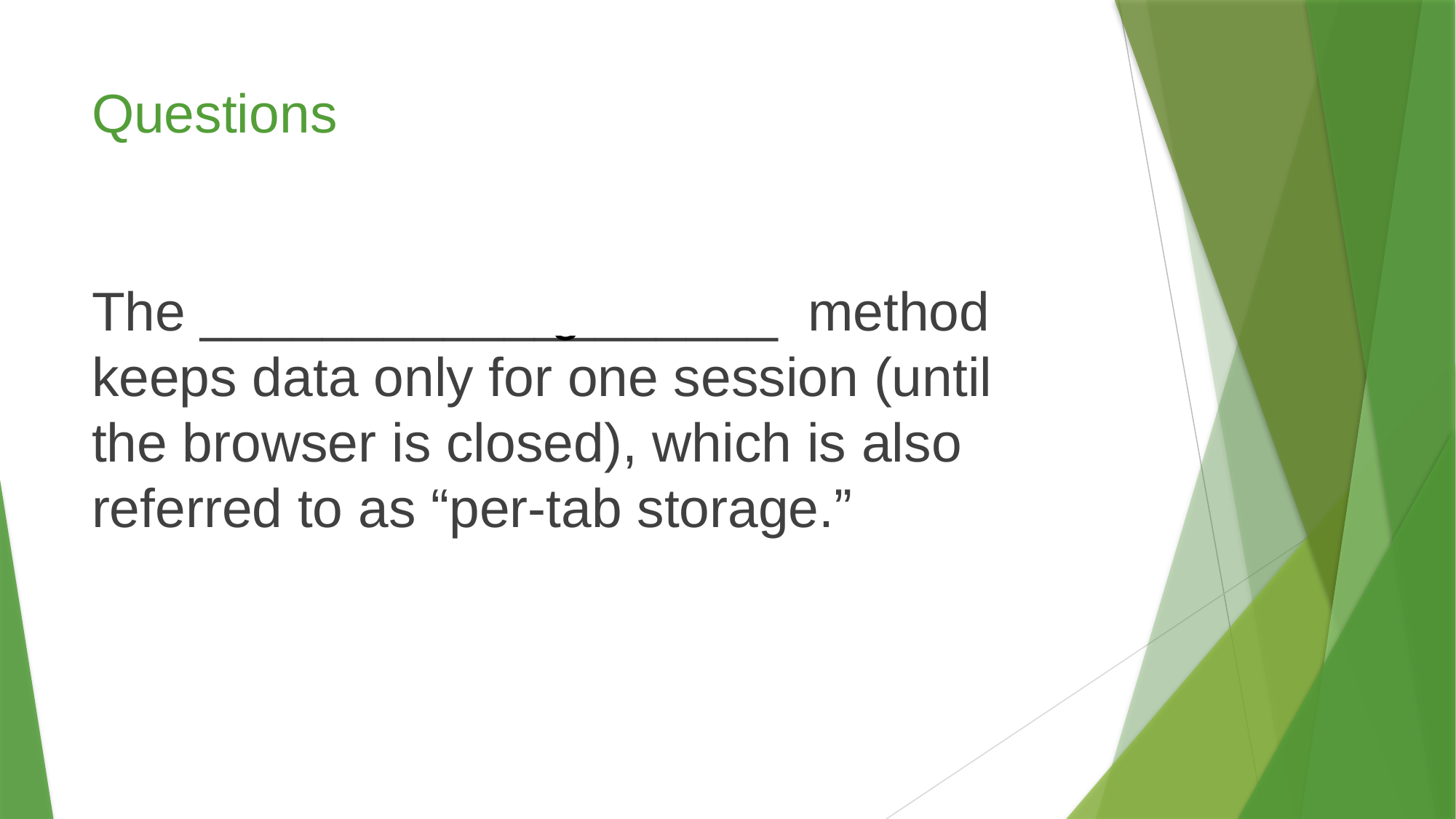

# Questions
The ___________________  method keeps data only for one session (until the browser is closed), which is also referred to as “per-tab storage.”

sessionStorage